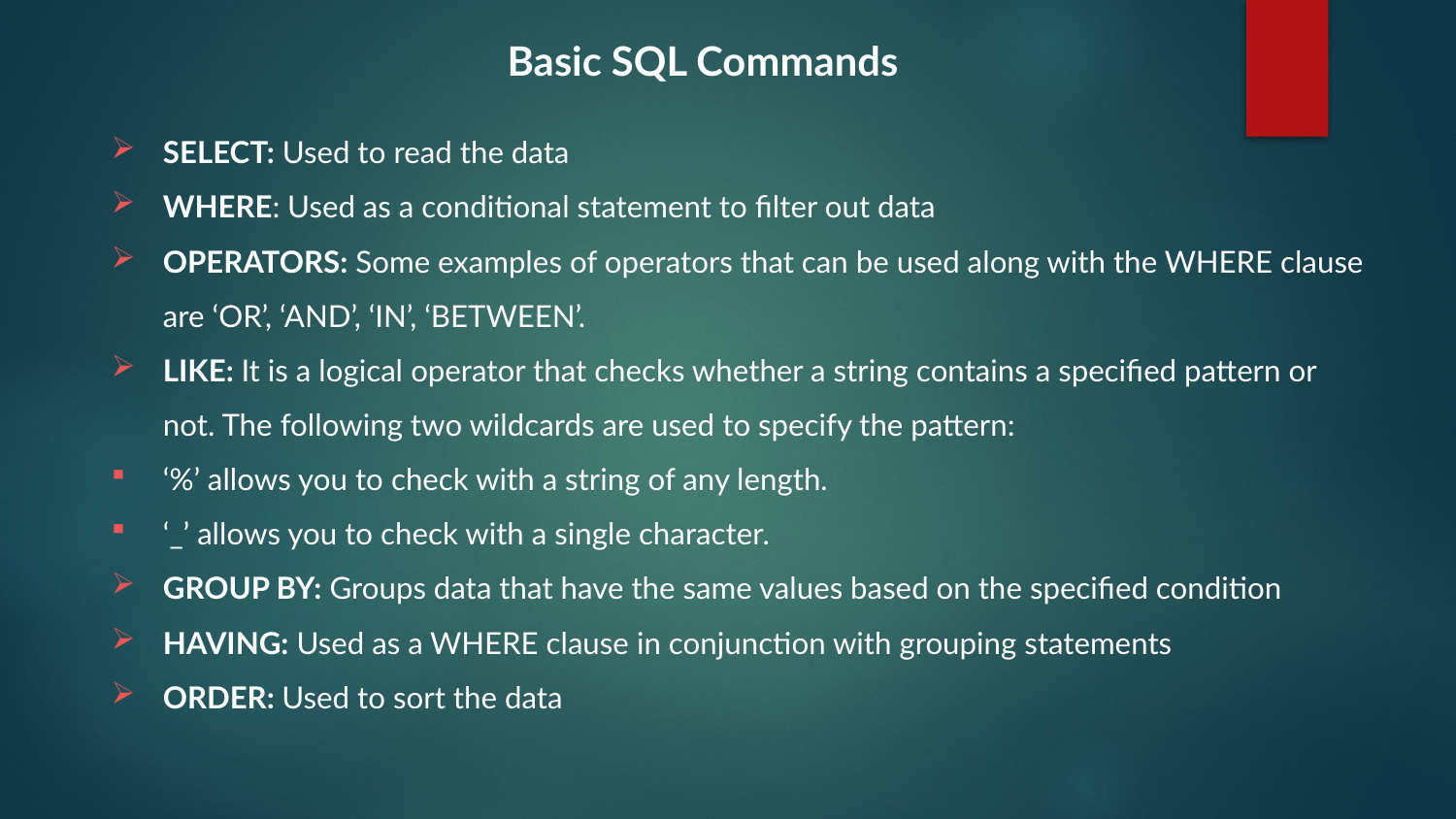

Basic SQL Commands
SELECT: Used to read the data
WHERE: Used as a conditional statement to filter out data
OPERATORS: Some examples of operators that can be used along with the WHERE clause are ‘OR’, ‘AND’, ‘IN’, ‘BETWEEN’.
LIKE: It is a logical operator that checks whether a string contains a specified pattern or not. The following two wildcards are used to specify the pattern:
‘%’ allows you to check with a string of any length.
‘_’ allows you to check with a single character.
GROUP BY: Groups data that have the same values based on the specified condition
HAVING: Used as a WHERE clause in conjunction with grouping statements
ORDER: Used to sort the data